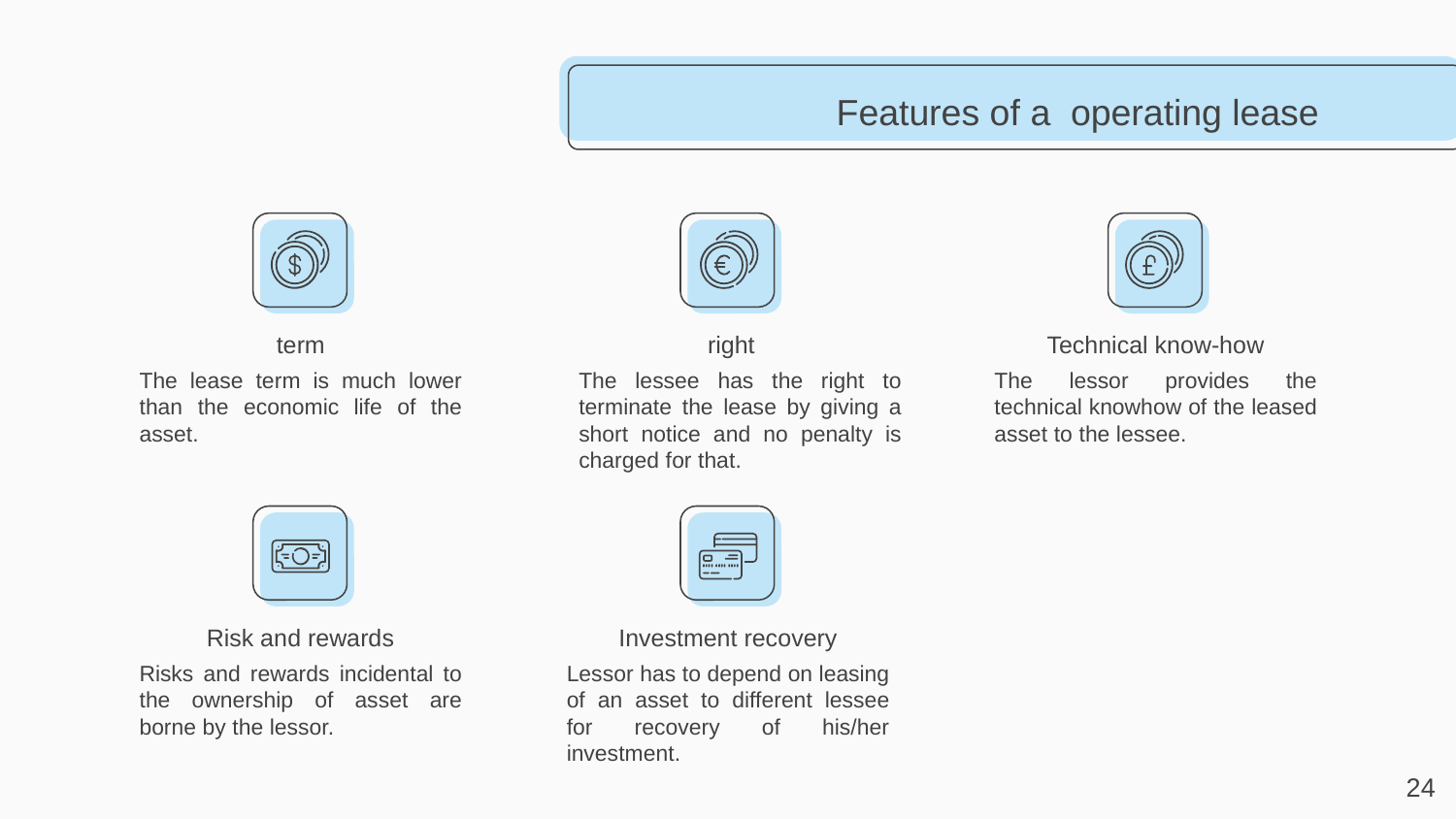

# Features of a  operating lease

term
 right
Technical know-how
The lease term is much lower than the economic life of the asset.
The lessee has the right to terminate the lease by giving a short notice and no penalty is charged for that.
The lessor provides the technical knowhow of the leased asset to the lessee.

Risk and rewards
Investment recovery
Risks and rewards incidental to the ownership of asset are borne by the lessor.
Lessor has to depend on leasing of an asset to different lessee for recovery of his/her investment.

24